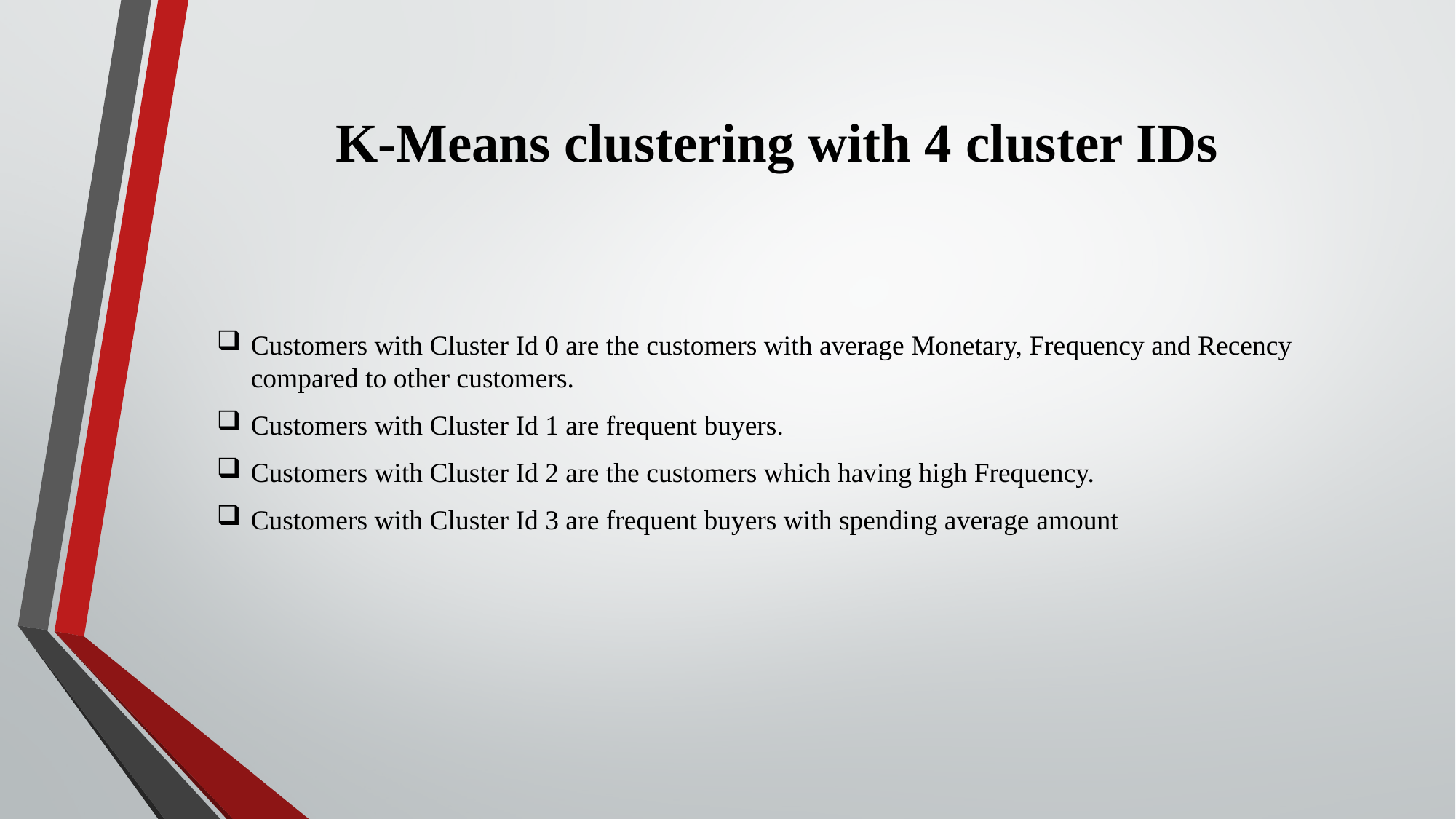

# K-Means clustering with 4 cluster IDs
Customers with Cluster Id 0 are the customers with average Monetary, Frequency and Recency compared to other customers.
Customers with Cluster Id 1 are frequent buyers.
Customers with Cluster Id 2 are the customers which having high Frequency.
Customers with Cluster Id 3 are frequent buyers with spending average amount